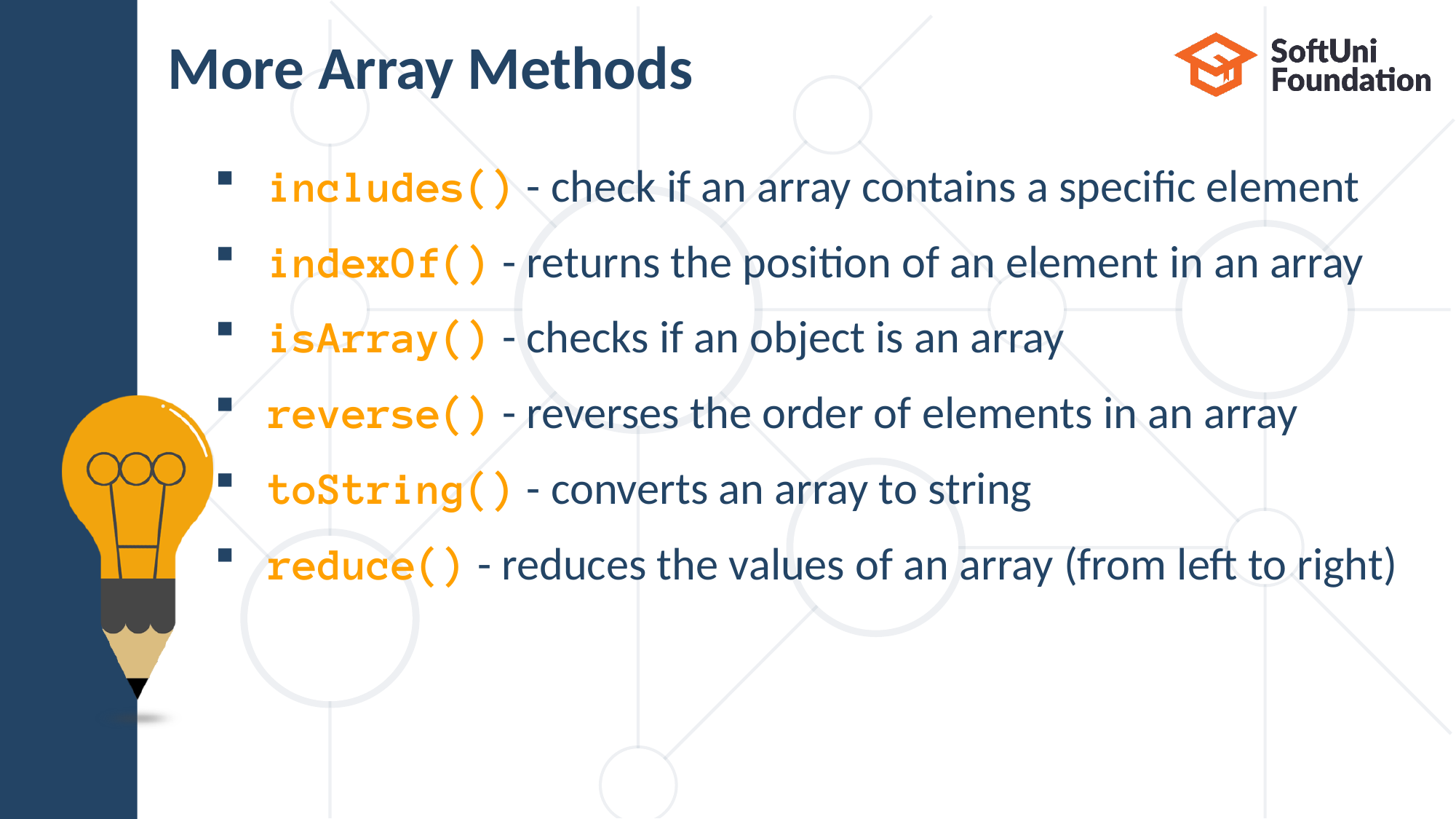

# More Array Methods
includes() - check if an array contains a specific element
indexOf() - returns the position of an element in an array
isArray() - checks if an object is an array
reverse() - reverses the order of elements in an array
toString() - converts an array to string
reduce() - reduces the values of an array (from left to right)